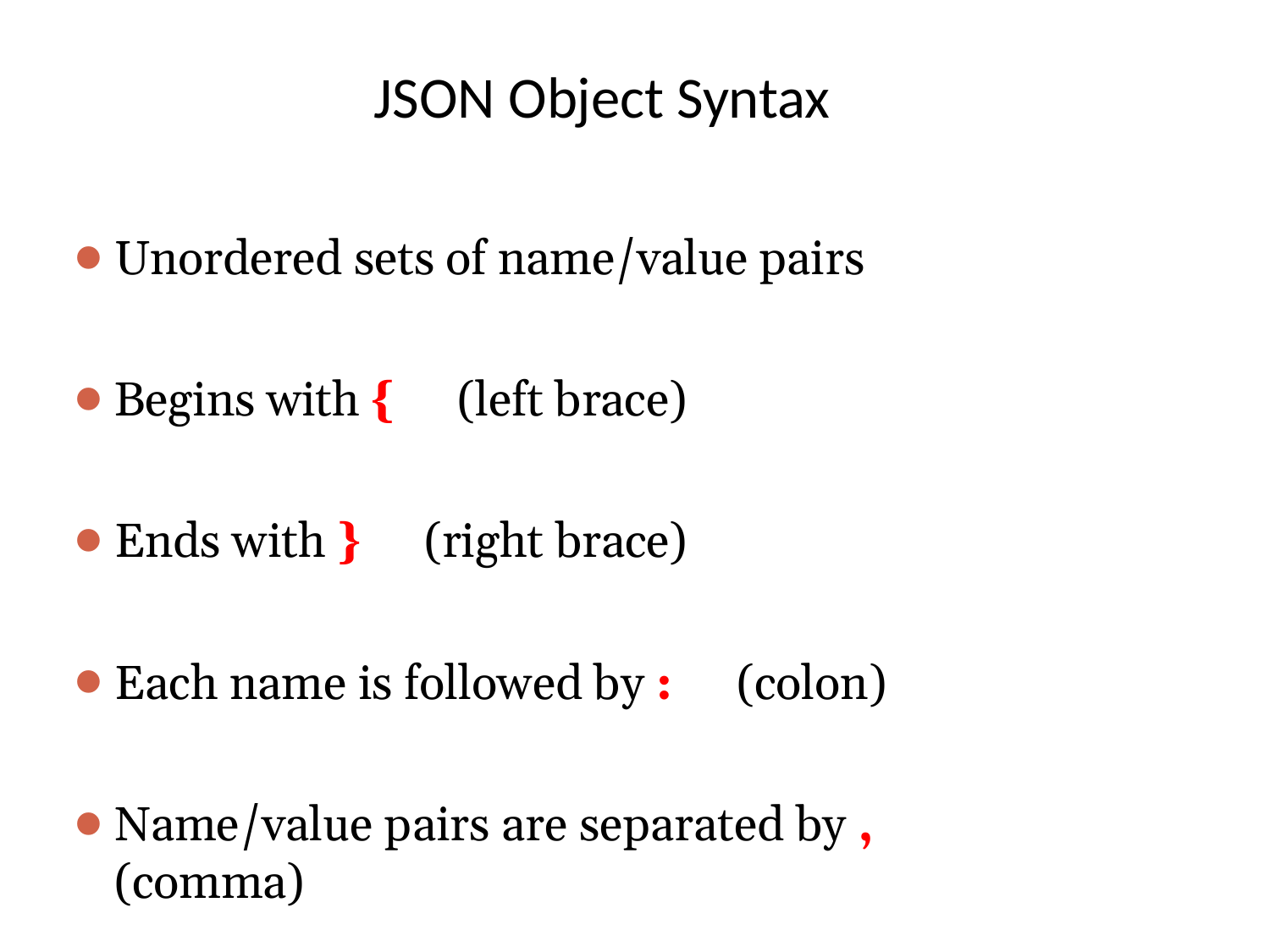

# JSON Object Syntax
Unordered sets of name/value pairs

Begins with {	(left brace)

Ends with }	(right brace)

Each name is followed by :	(colon)

Name/value pairs are separated by ,	(comma)